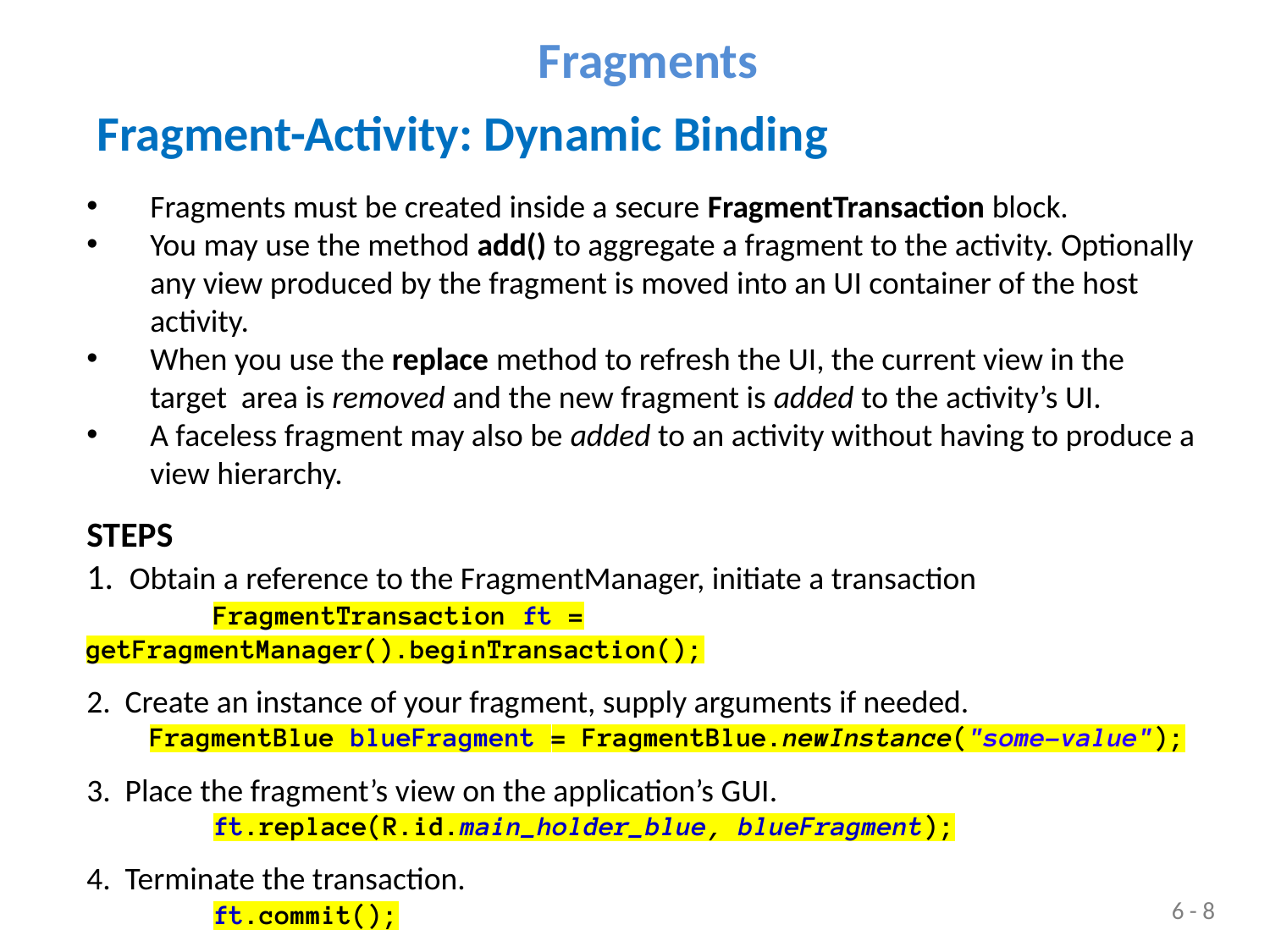

Fragments

Fragment-Activity: Dynamic Binding
Fragments must be created inside a secure FragmentTransaction block.
You may use the method add() to aggregate a fragment to the activity. Optionally any view produced by the fragment is moved into an UI container of the host activity.
When you use the replace method to refresh the UI, the current view in the target  area is removed and the new fragment is added to the activity’s UI.
A faceless fragment may also be added to an activity without having to produce a view hierarchy.

STEPS
1.  Obtain a reference to the FragmentManager, initiate a transaction
	FragmentTransaction ft = getFragmentManager().beginTransaction();

2.  Create an instance of your fragment, supply arguments if needed.
	FragmentBlue blueFragment = FragmentBlue.newInstance("some-value");

3.  Place the fragment’s view on the application’s GUI.
	ft.replace(R.id.main_holder_blue, blueFragment);

4.  Terminate the transaction.
	ft.commit();
6 - 8